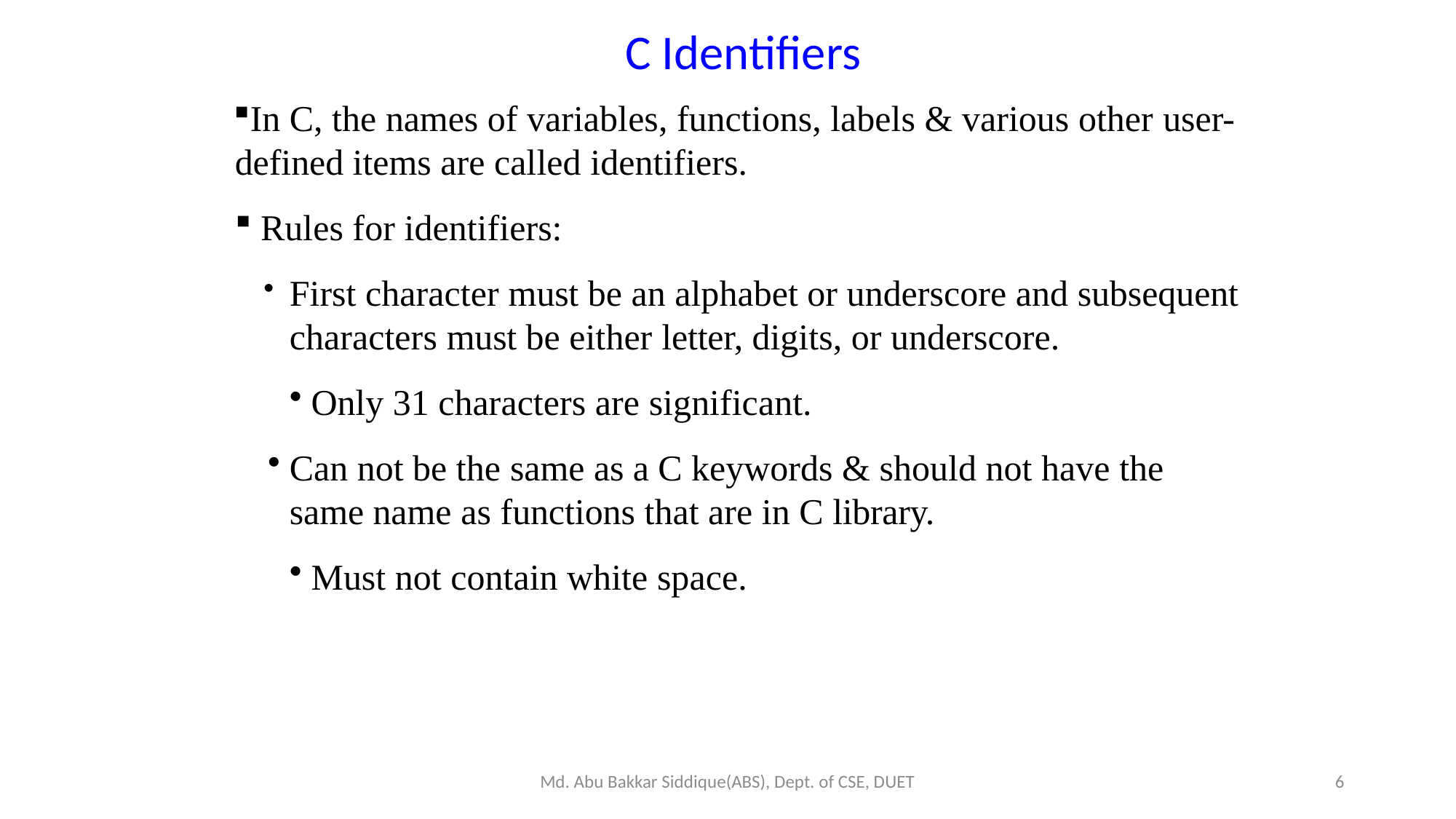

C Identifiers
In C, the names of variables, functions, labels & various other user-  defined items are called identifiers.
Rules for identifiers:
First character must be an alphabet or underscore and subsequent  characters must be either letter, digits, or underscore.
Only 31 characters are significant.
Can not be the same as a C keywords & should not have the  same name as functions that are in C library.
Must not contain white space.
Md. Abu Bakkar Siddique(ABS), Dept. of CSE, DUET
6